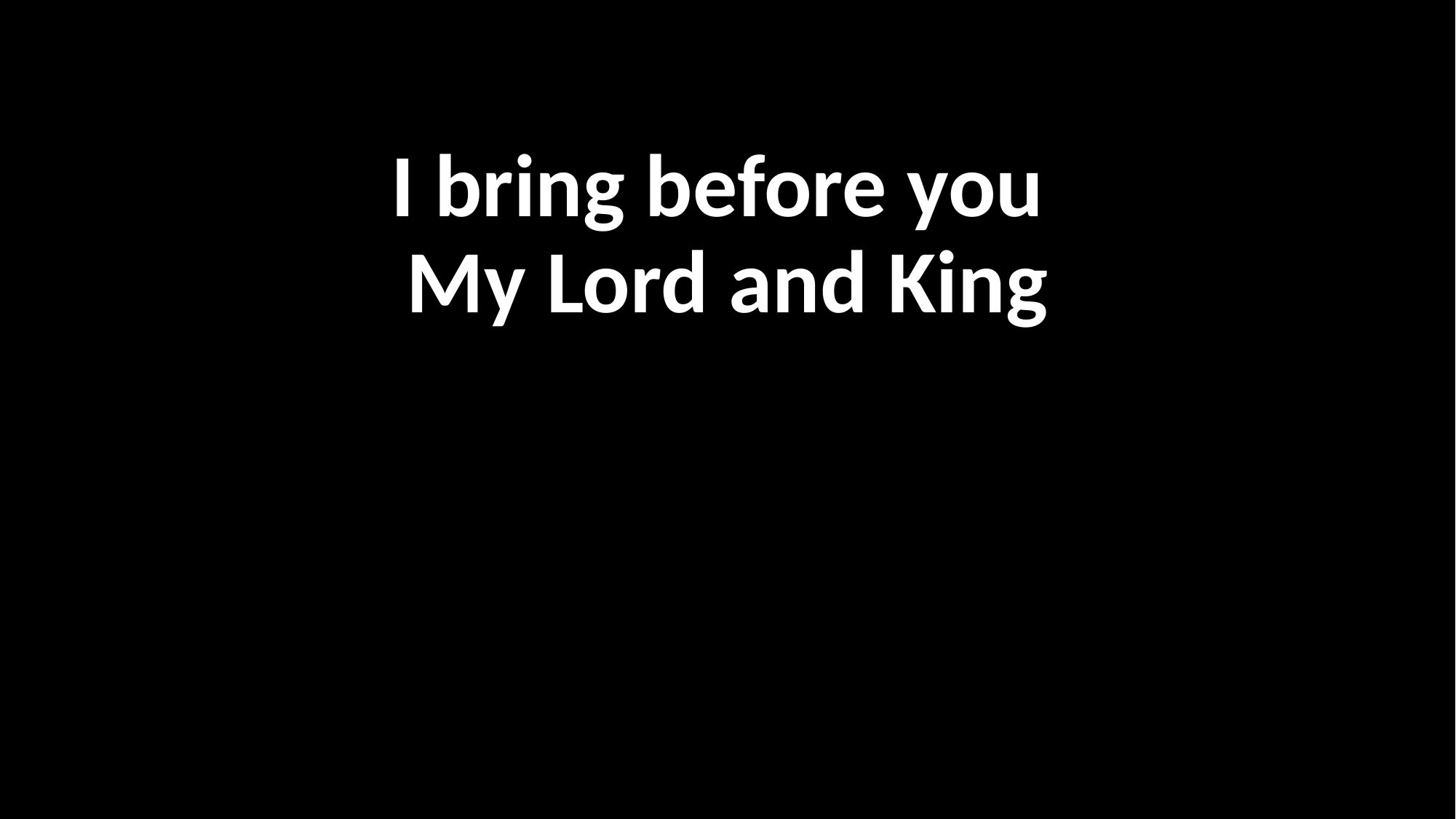

I bring before you
My Lord and King